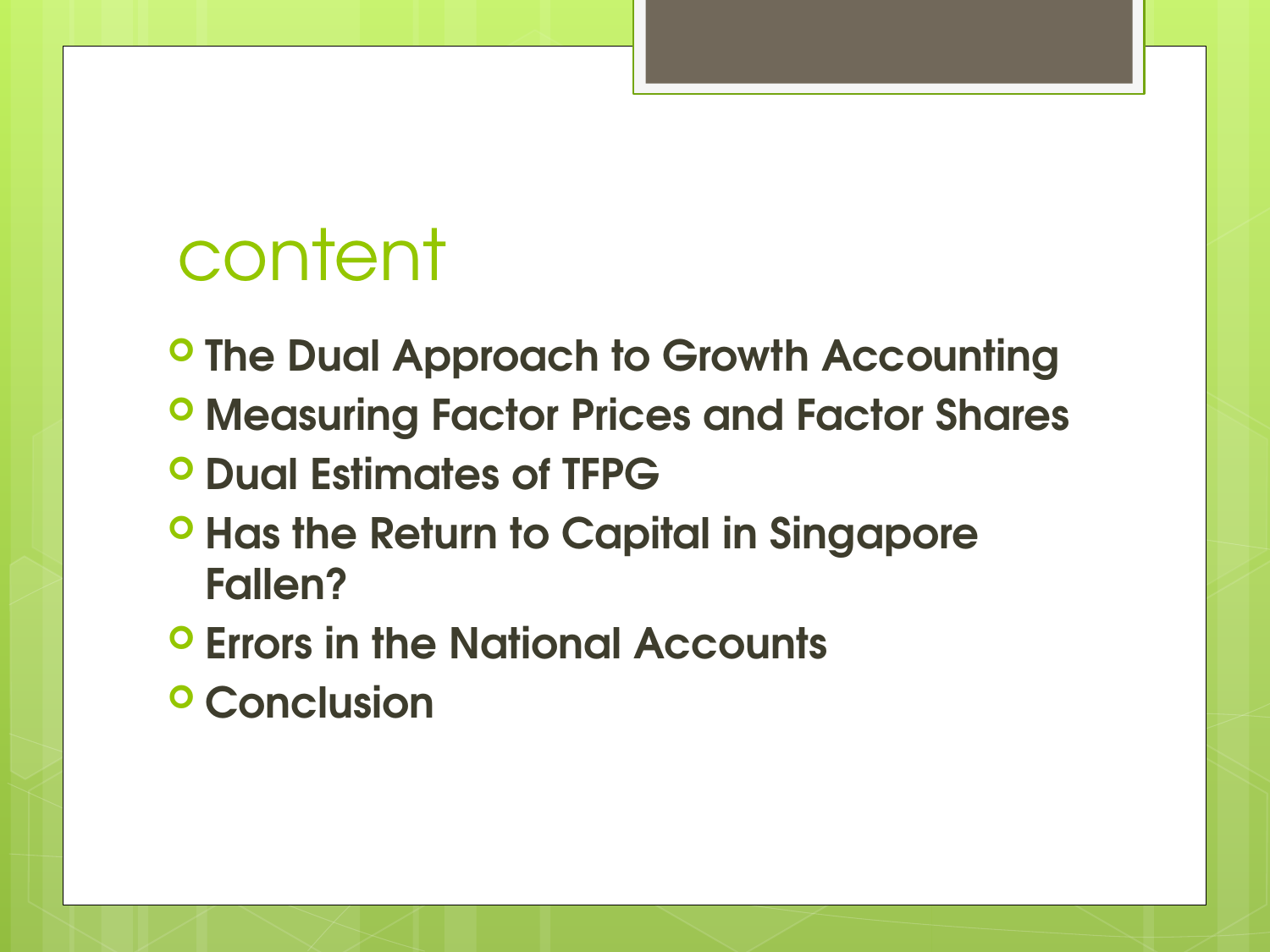

# content
The Dual Approach to Growth Accounting
Measuring Factor Prices and Factor Shares
Dual Estimates of TFPG
Has the Return to Capital in Singapore Fallen?
Errors in the National Accounts
Conclusion